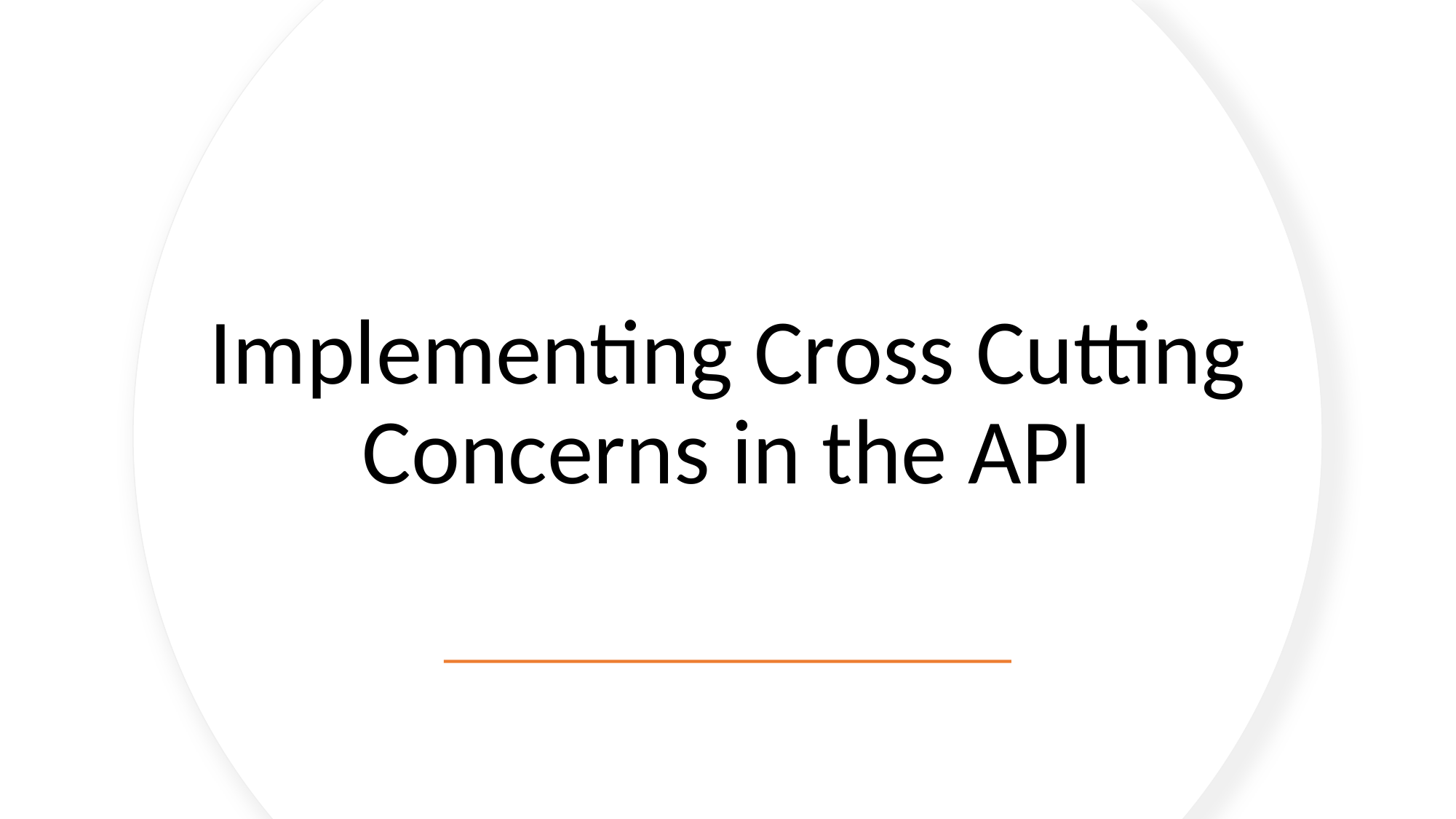

# Implementing Cross Cutting Concerns in the API